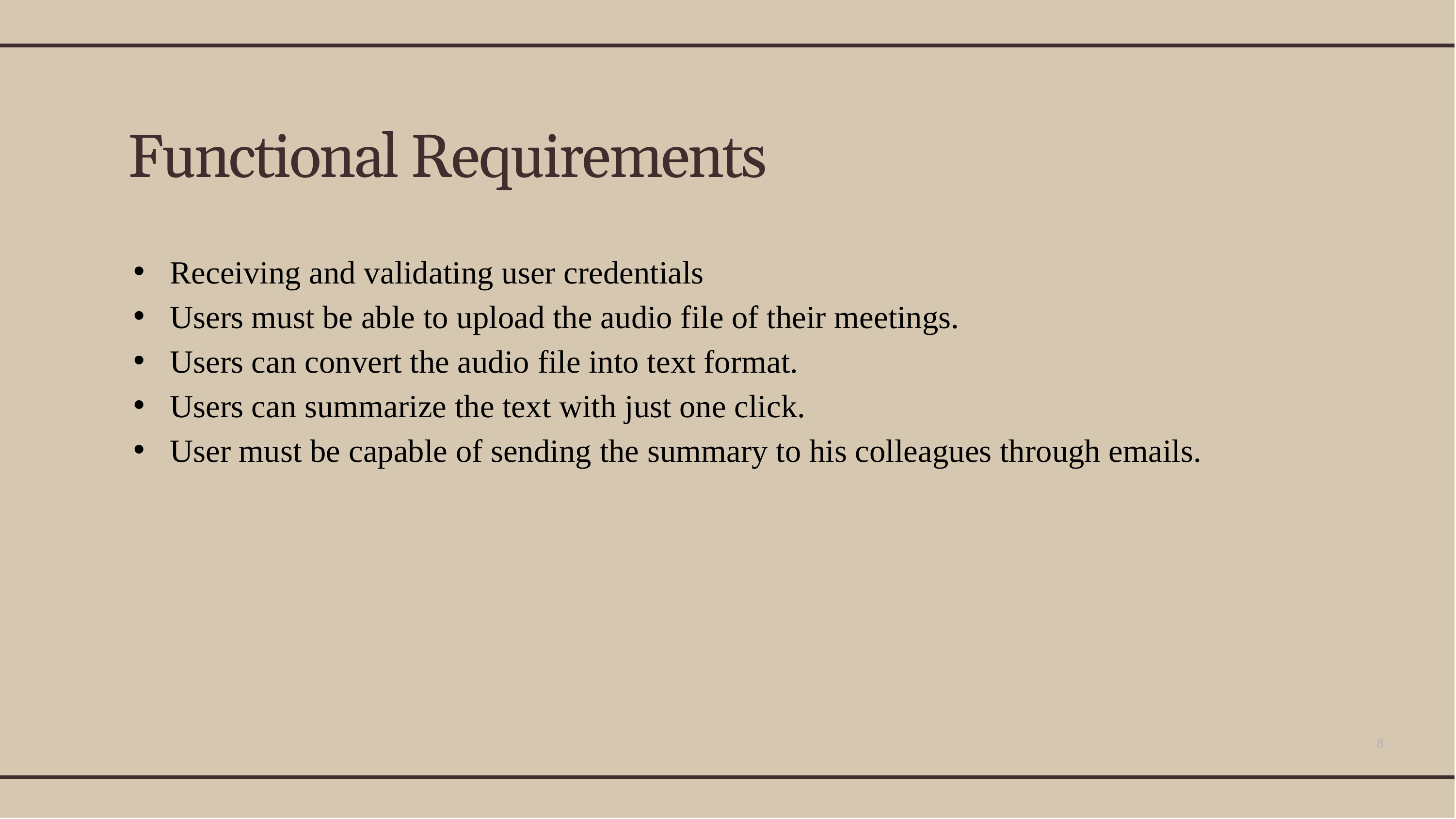

# Functional Requirements

Receiving and validating user credentials
Users must be able to upload the audio file of their meetings.
Users can convert the audio file into text format.
Users can summarize the text with just one click.
User must be capable of sending the summary to his colleagues through emails.
8